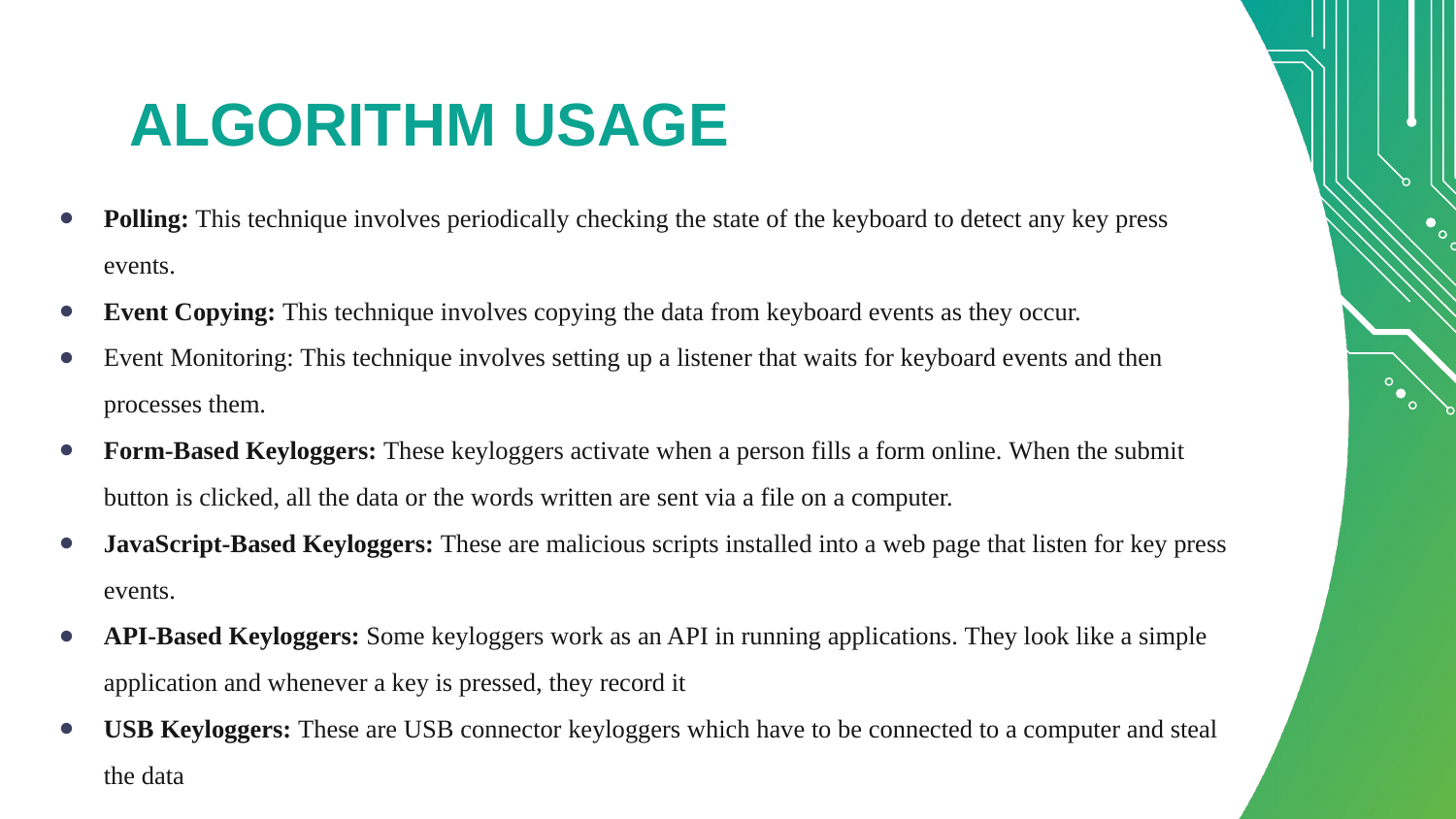

# ALGORITHM USAGE
Polling: This technique involves periodically checking the state of the keyboard to detect any key press events.
Event Copying: This technique involves copying the data from keyboard events as they occur.
Event Monitoring: This technique involves setting up a listener that waits for keyboard events and then processes them.
Form-Based Keyloggers: These keyloggers activate when a person fills a form online. When the submit button is clicked, all the data or the words written are sent via a file on a computer.
JavaScript-Based Keyloggers: These are malicious scripts installed into a web page that listen for key press events.
API-Based Keyloggers: Some keyloggers work as an API in running applications. They look like a simple application and whenever a key is pressed, they record it
USB Keyloggers: These are USB connector keyloggers which have to be connected to a computer and steal the data